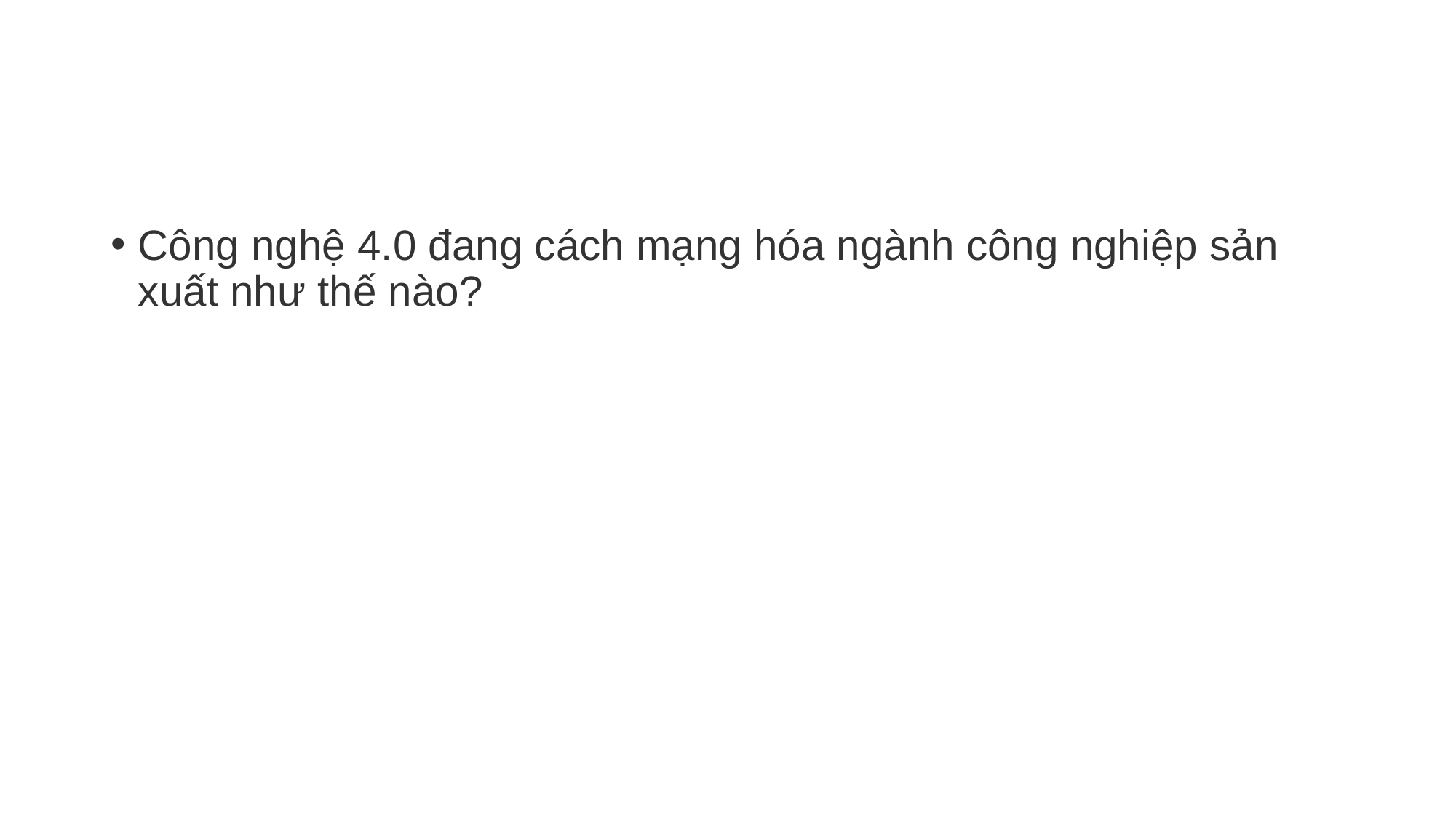

#
Công nghệ 4.0 đang cách mạng hóa ngành công nghiệp sản xuất như thế nào?